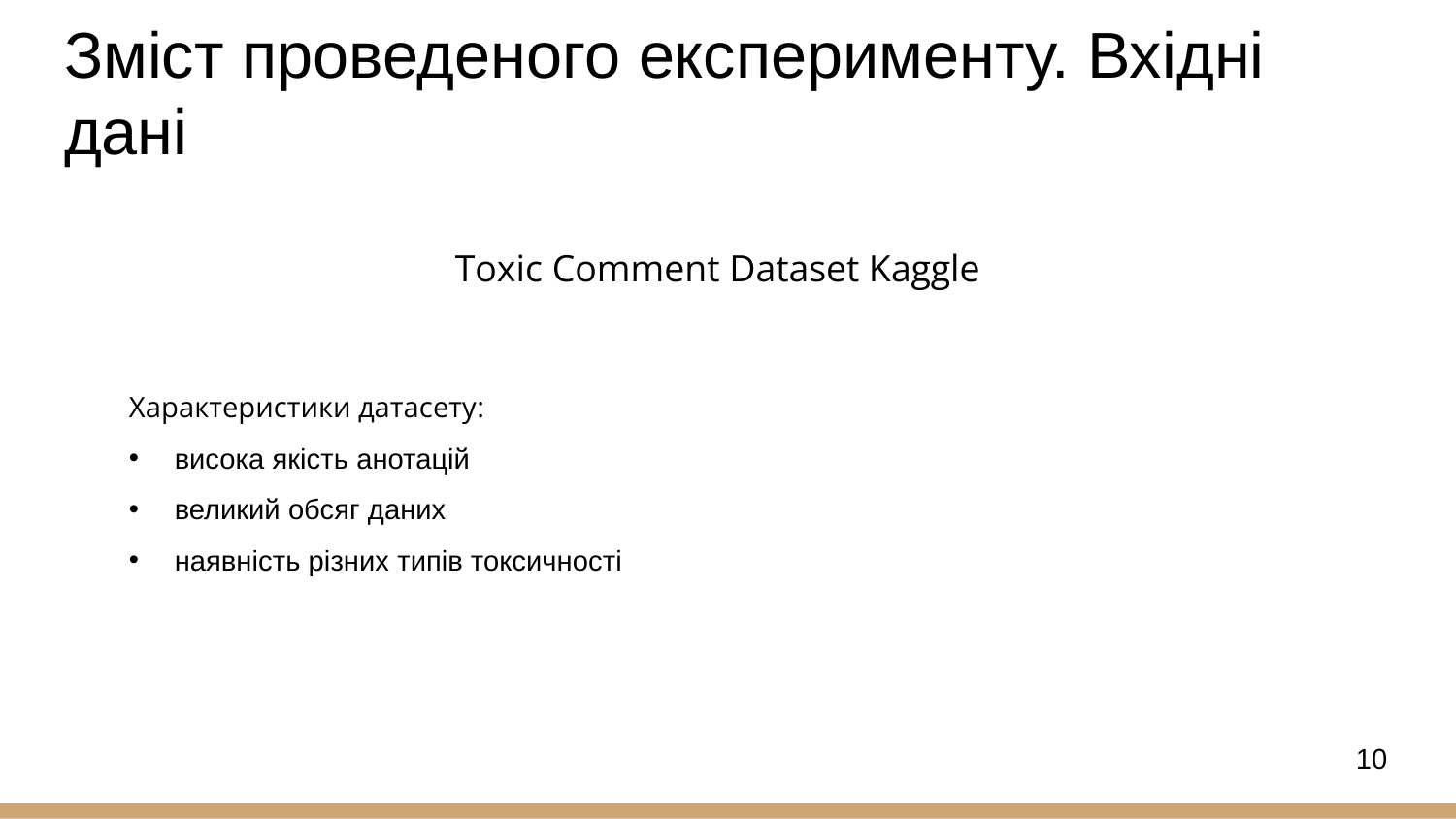

# Зміст проведеного експерименту. Вхідні дані
Toxic Comment Dataset Kaggle
Характеристики датасету:
висока якість анотацій
великий обсяг даних
наявність різних типів токсичності
10